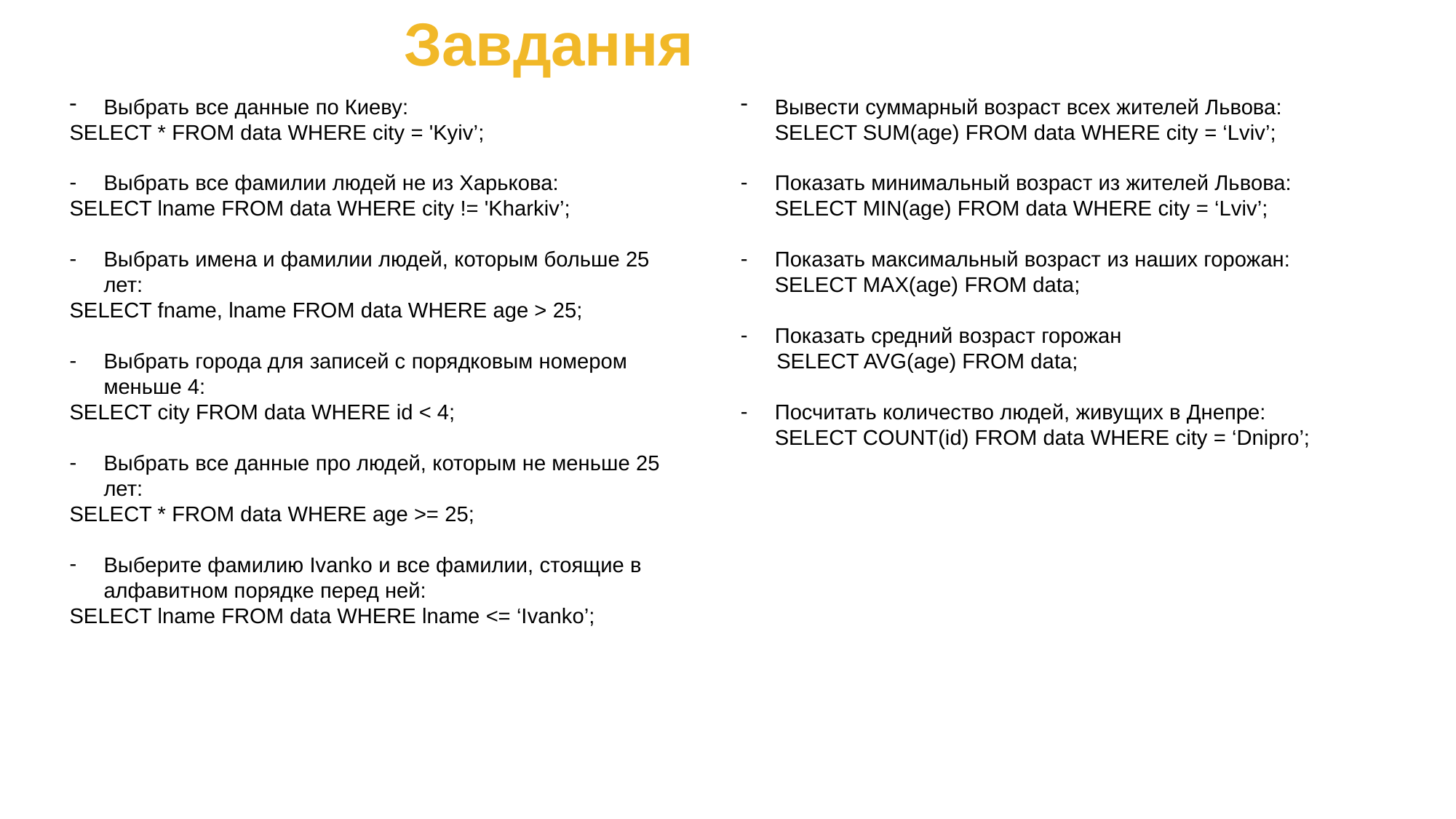

Завдання
Вывести суммарный возраст всех жителей Львова: SELECT SUM(age) FROM data WHERE city = ‘Lviv’;

Показать минимальный возраст из жителей Львова: SELECT MIN(age) FROM data WHERE city = ‘Lviv’;

Показать максимальный возраст из наших горожан: SELECT MAX(age) FROM data;

Показать средний возраст горожан
      SELECT AVG(age) FROM data;

Посчитать количество людей, живущих в Днепре: SELECT COUNT(id) FROM data WHERE city = ‘Dnipro’;
Выбрать все данные по Киеву:
SELECT * FROM data WHERE city = 'Kyiv’;

Выбрать все фамилии людей не из Харькова:
SELECT lname FROM data WHERE city != 'Kharkiv’;

Выбрать имена и фамилии людей, которым больше 25 лет:
SELECT fname, lname FROM data WHERE age > 25;

Выбрать города для записей с порядковым номером меньше 4:
SELECT city FROM data WHERE id < 4;

Выбрать все данные про людей, которым не меньше 25 лет:
SELECT * FROM data WHERE age >= 25;

Выберите фамилию Ivanko и все фамилии, стоящие в алфавитном порядке перед ней:
SELECT lname FROM data WHERE lname <= ‘Ivanko’;